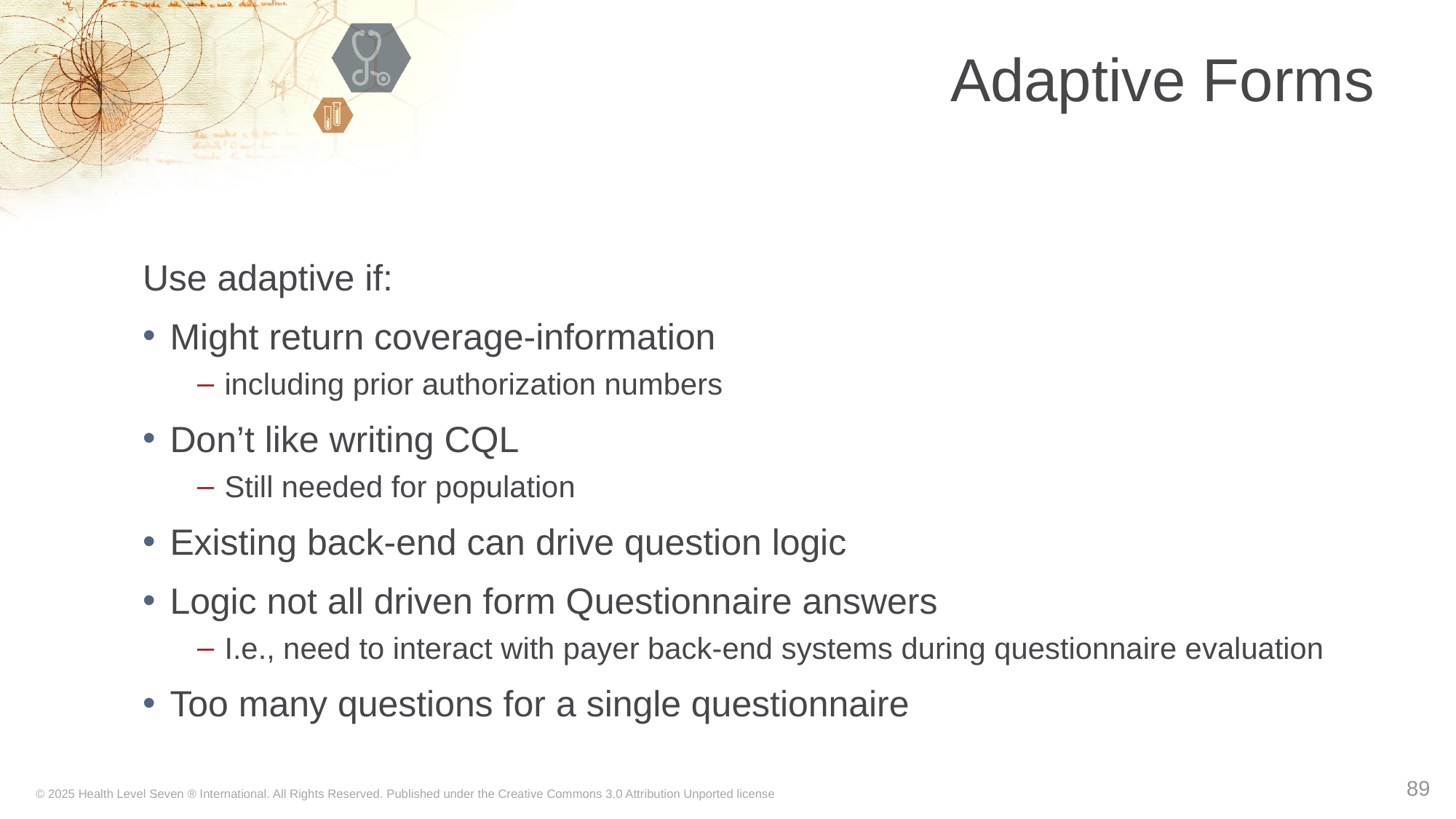

# Adaptive Forms
Use adaptive if:
Might return coverage-information
including prior authorization numbers
Don’t like writing CQL
Still needed for population
Existing back-end can drive question logic
Logic not all driven form Questionnaire answers
I.e., need to interact with payer back-end systems during questionnaire evaluation
Too many questions for a single questionnaire
89